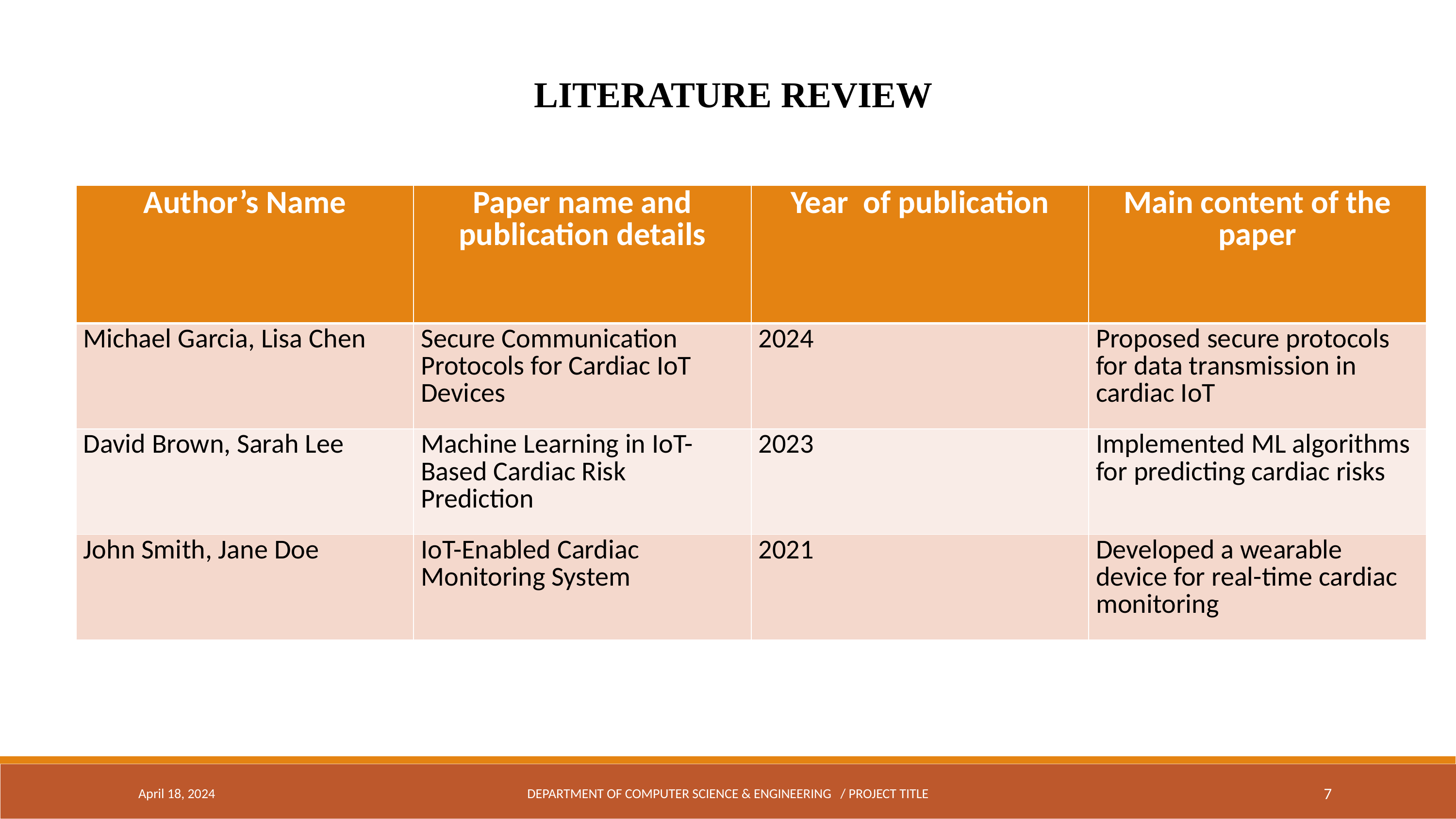

LITERATURE REVIEW
| Author’s Name | Paper name and publication details | Year of publication | Main content of the paper |
| --- | --- | --- | --- |
| Michael Garcia, Lisa Chen | Secure Communication Protocols for Cardiac IoT Devices | 2024 | Proposed secure protocols for data transmission in cardiac IoT |
| David Brown, Sarah Lee | Machine Learning in IoT-Based Cardiac Risk Prediction | 2023 | Implemented ML algorithms for predicting cardiac risks |
| John Smith, Jane Doe | IoT-Enabled Cardiac Monitoring System | 2021 | Developed a wearable device for real-time cardiac monitoring |
April 18, 2024
DEPARTMENT OF COMPUTER SCIENCE & ENGINEERING   / PROJECT TITLE
7